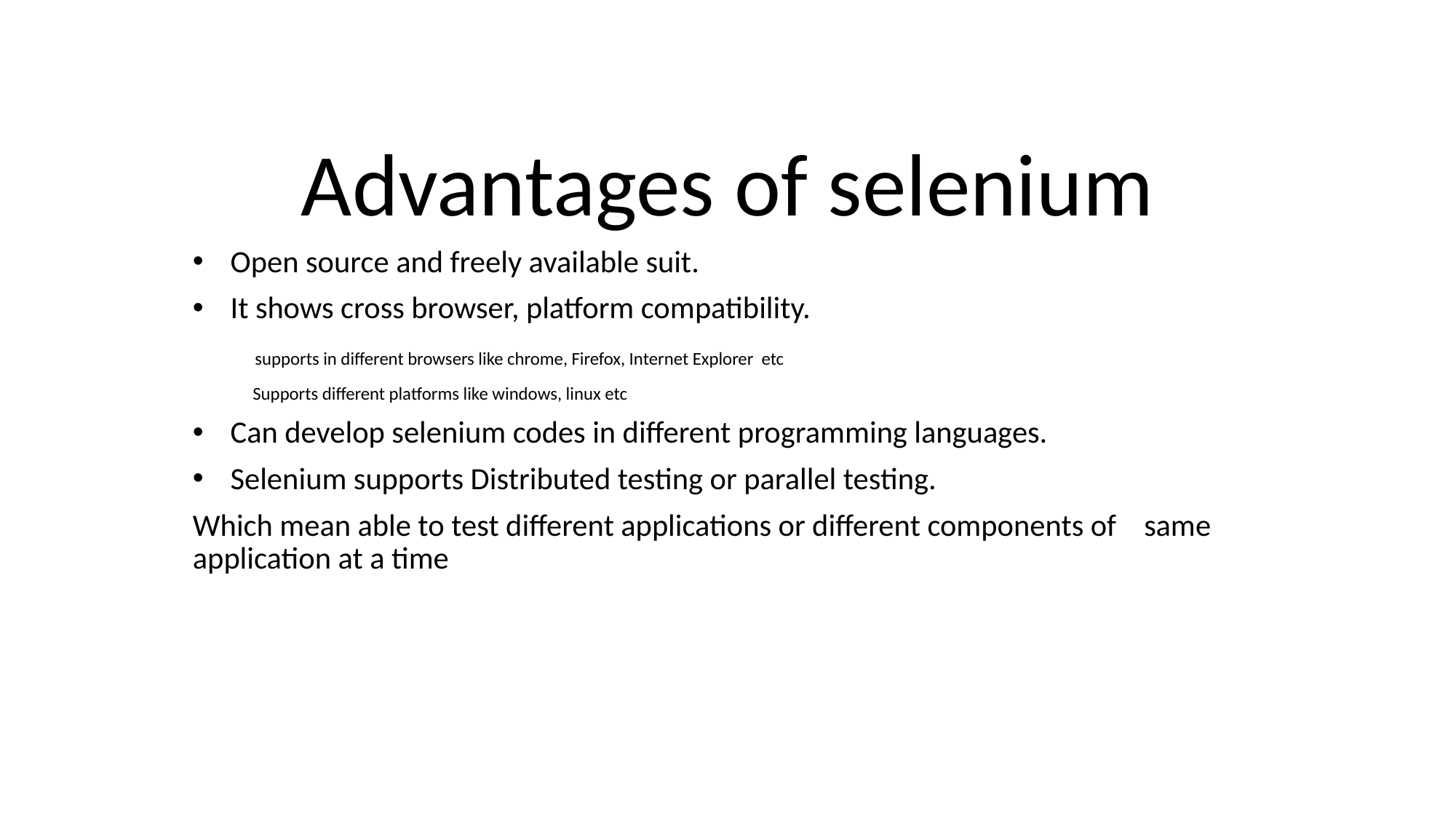

# Advantages of selenium
Open source and freely available suit.
It shows cross browser, platform compatibility.
         supports in different browsers like chrome, Firefox, Internet Explorer  etc
               Supports different platforms like windows, linux etc
Can develop selenium codes in different programming languages.
Selenium supports Distributed testing or parallel testing.
Which mean able to test different applications or different components of    same application at a time